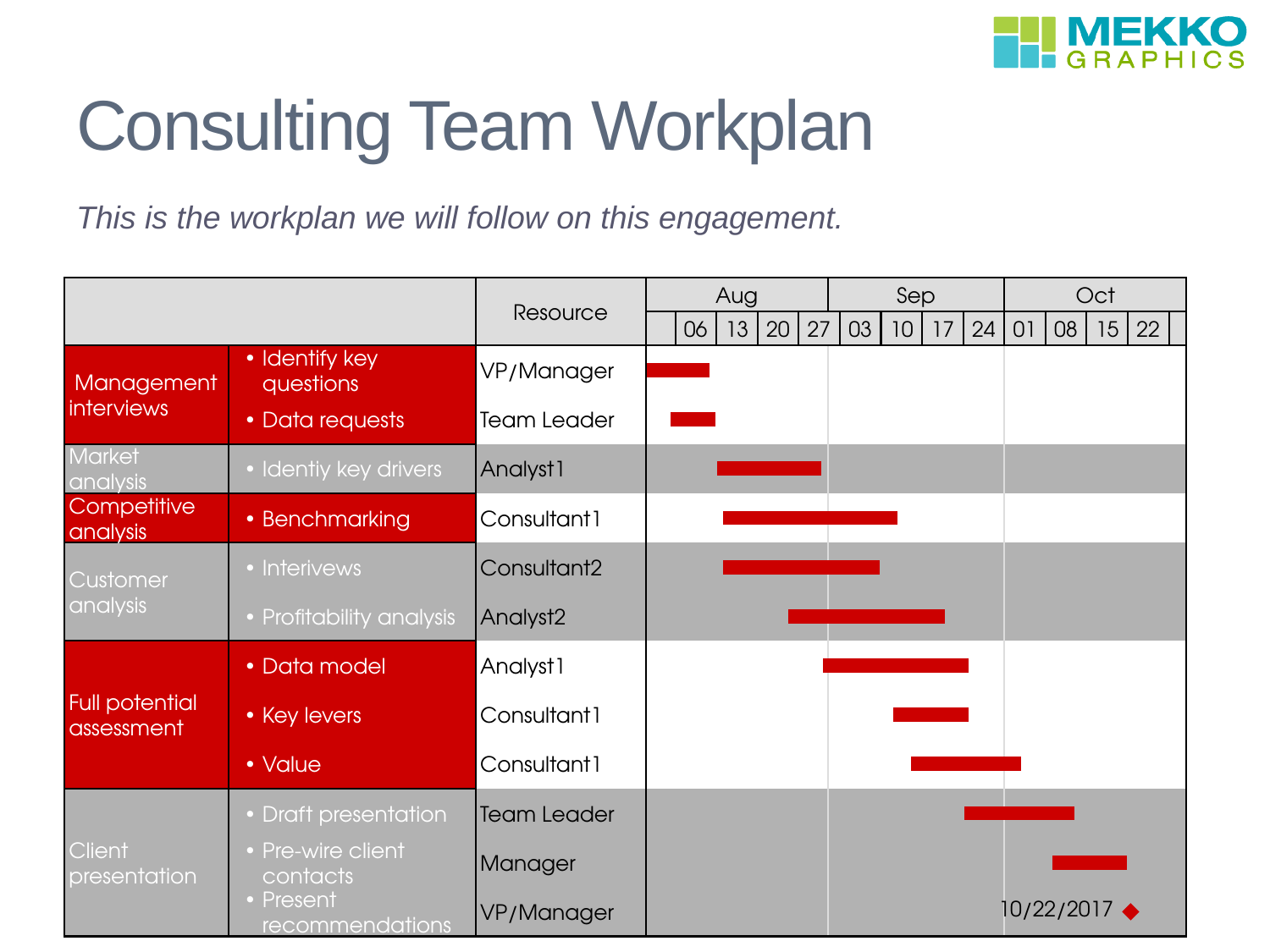

# Consulting Team Workplan
This is the workplan we will follow on this engagement.